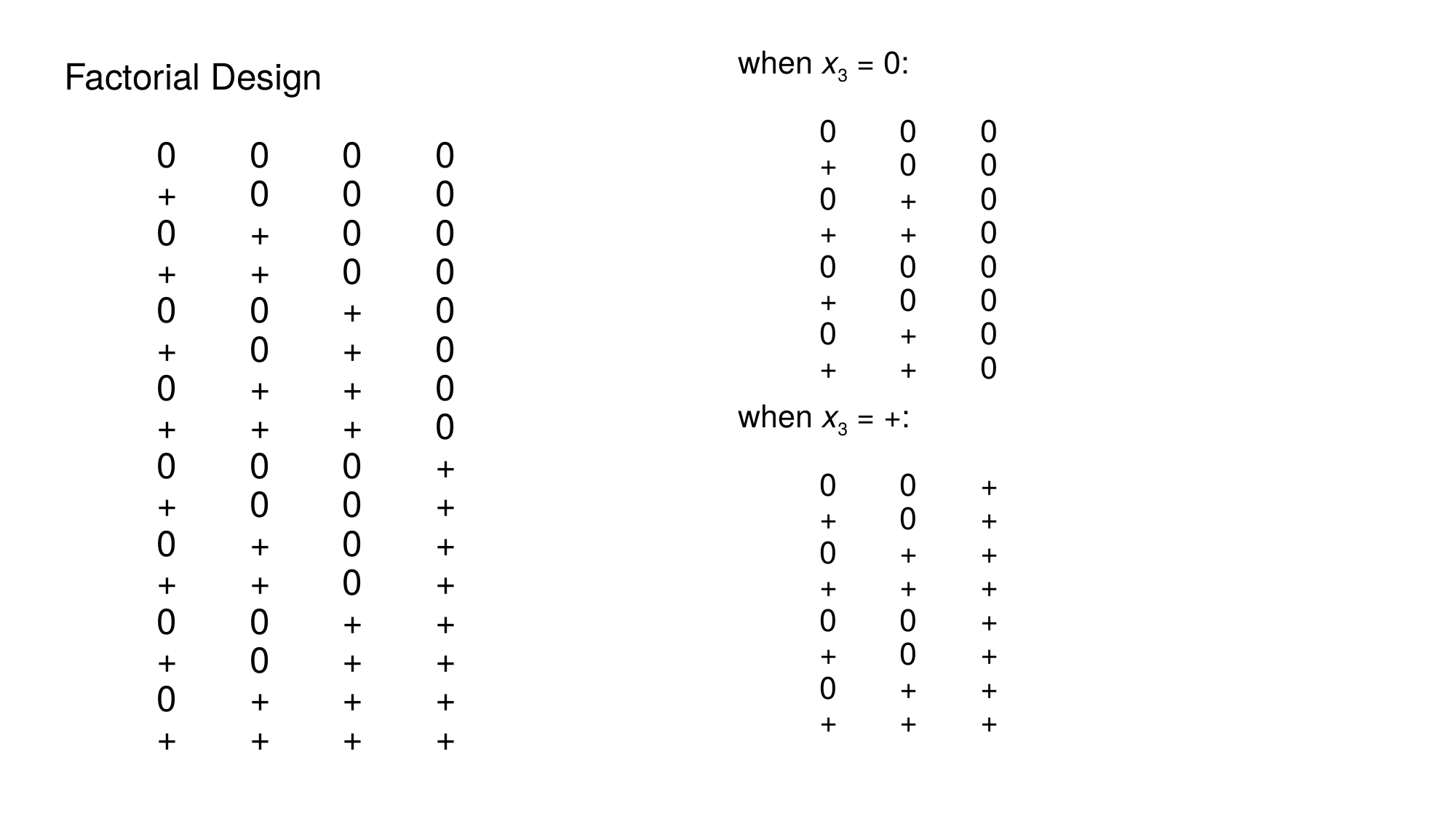

when x3 = 0:
	0	0	0	0
	+	0	0	0
	0	+	0	0
	+	+	0	0
	0	0	0	+
	+	0	0	+
	0	+	0	+
	+	+	0	+
when x3 = +:
	0	0	+	0
	+	0	+	0
	0	+	+	0
	+	+	+	0
	0	0	+	+
	+	0	+	+
	0	+	+	+
	+	+	+	+
Factorial Design
	0	0	0	0
	+	0	0	0
	0	+	0	0
	+	+	0	0
	0	0	+	0
	+	0	+	0
	0	+	+	0
	+	+	+	0
	0	0	0	+
	+	0	0	+
	0	+	0	+
	+	+	0	+
	0	0	+	+
	+	0	+	+
	0	+	+	+
	+	+	+	+